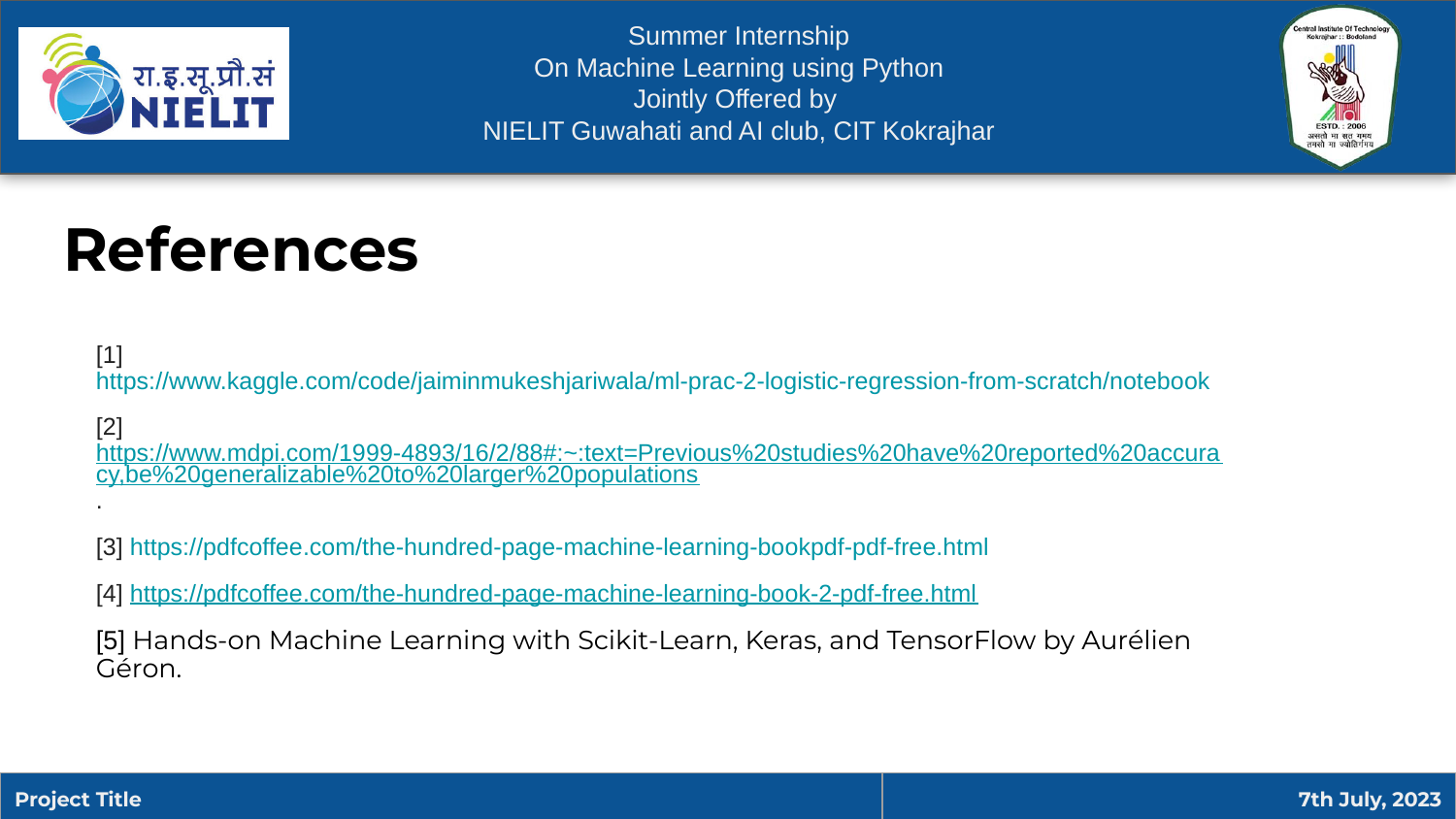

References
[1] https://www.kaggle.com/code/jaiminmukeshjariwala/ml-prac-2-logistic-regression-from-scratch/notebook
[2] https://www.mdpi.com/1999-4893/16/2/88#:~:text=Previous%20studies%20have%20reported%20accuracy,be%20generalizable%20to%20larger%20populations.
[3] https://pdfcoffee.com/the-hundred-page-machine-learning-bookpdf-pdf-free.html
[4] https://pdfcoffee.com/the-hundred-page-machine-learning-book-2-pdf-free.html
[5] Hands-on Machine Learning with Scikit-Learn, Keras, and TensorFlow by Aurélien Géron.